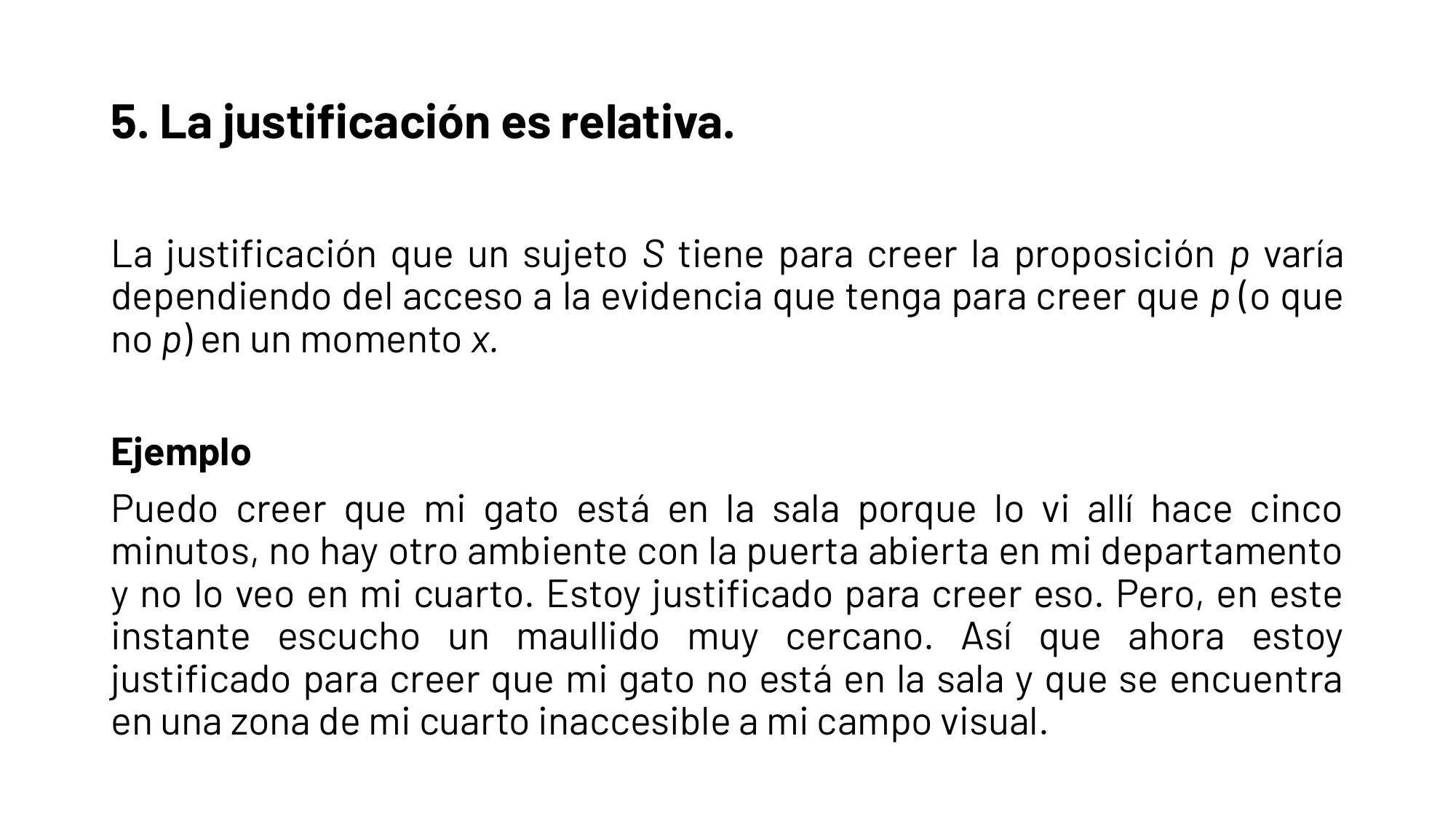

# 5. La justificación es relativa.
La justificación que un sujeto S tiene para creer la proposición p varía dependiendo del acceso a la evidencia que tenga para creer que p (o que no p) en un momento x.

Ejemplo
Puedo creer que mi gato está en la sala porque lo vi allí hace cinco minutos, no hay otro ambiente con la puerta abierta en mi departamento y no lo veo en mi cuarto. Estoy justificado para creer eso. Pero, en este instante escucho un maullido muy cercano. Así que ahora estoy justificado para creer que mi gato no está en la sala y que se encuentra en una zona de mi cuarto inaccesible a mi campo visual.